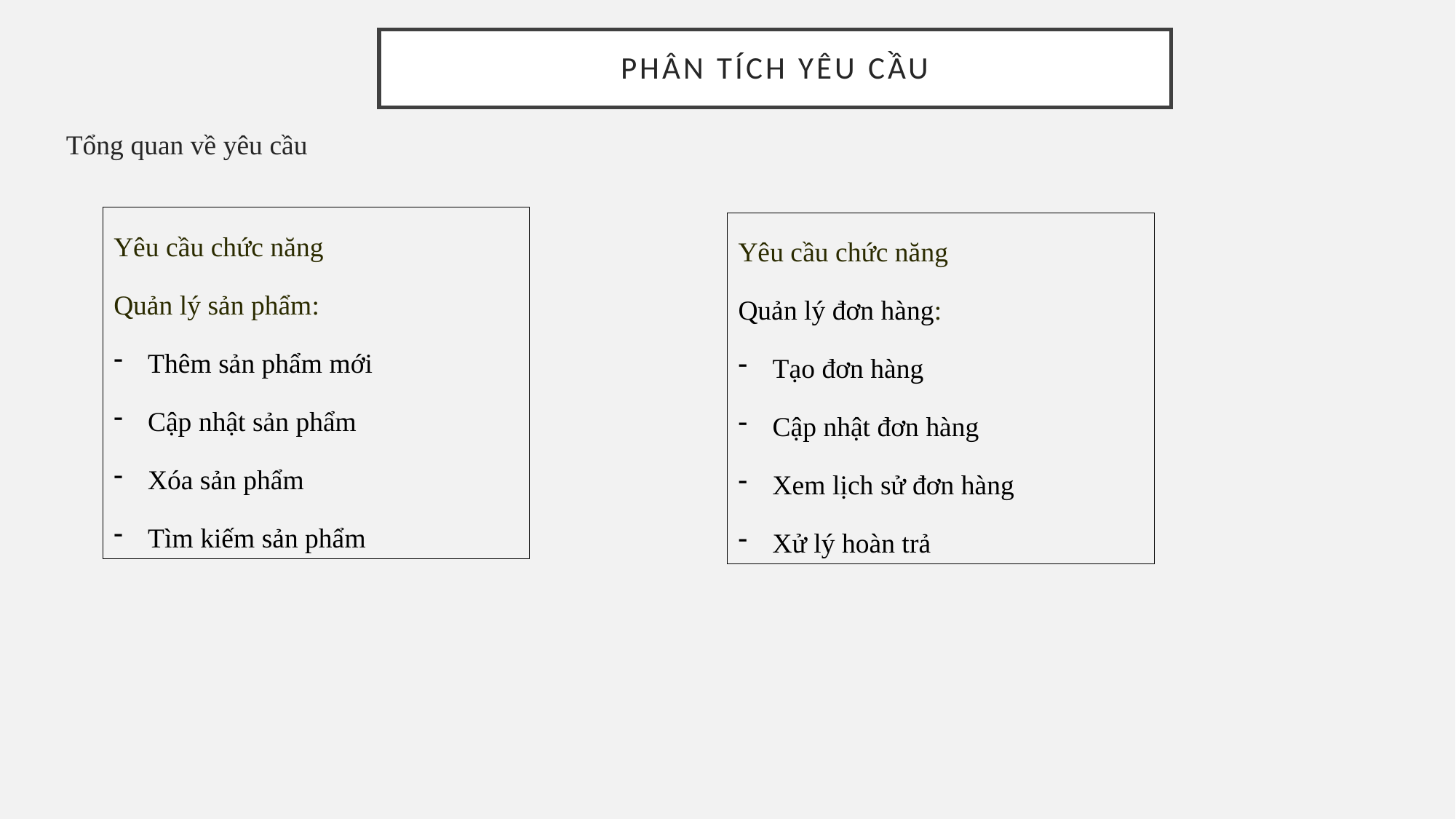

# PHÂN TÍCH YÊU CẦU
Tổng quan về yêu cầu
Yêu cầu chức năng
Quản lý sản phẩm:
Thêm sản phẩm mới
Cập nhật sản phẩm
Xóa sản phẩm
Tìm kiếm sản phẩm
Yêu cầu chức năng
Quản lý đơn hàng:
Tạo đơn hàng
Cập nhật đơn hàng
Xem lịch sử đơn hàng
Xử lý hoàn trả